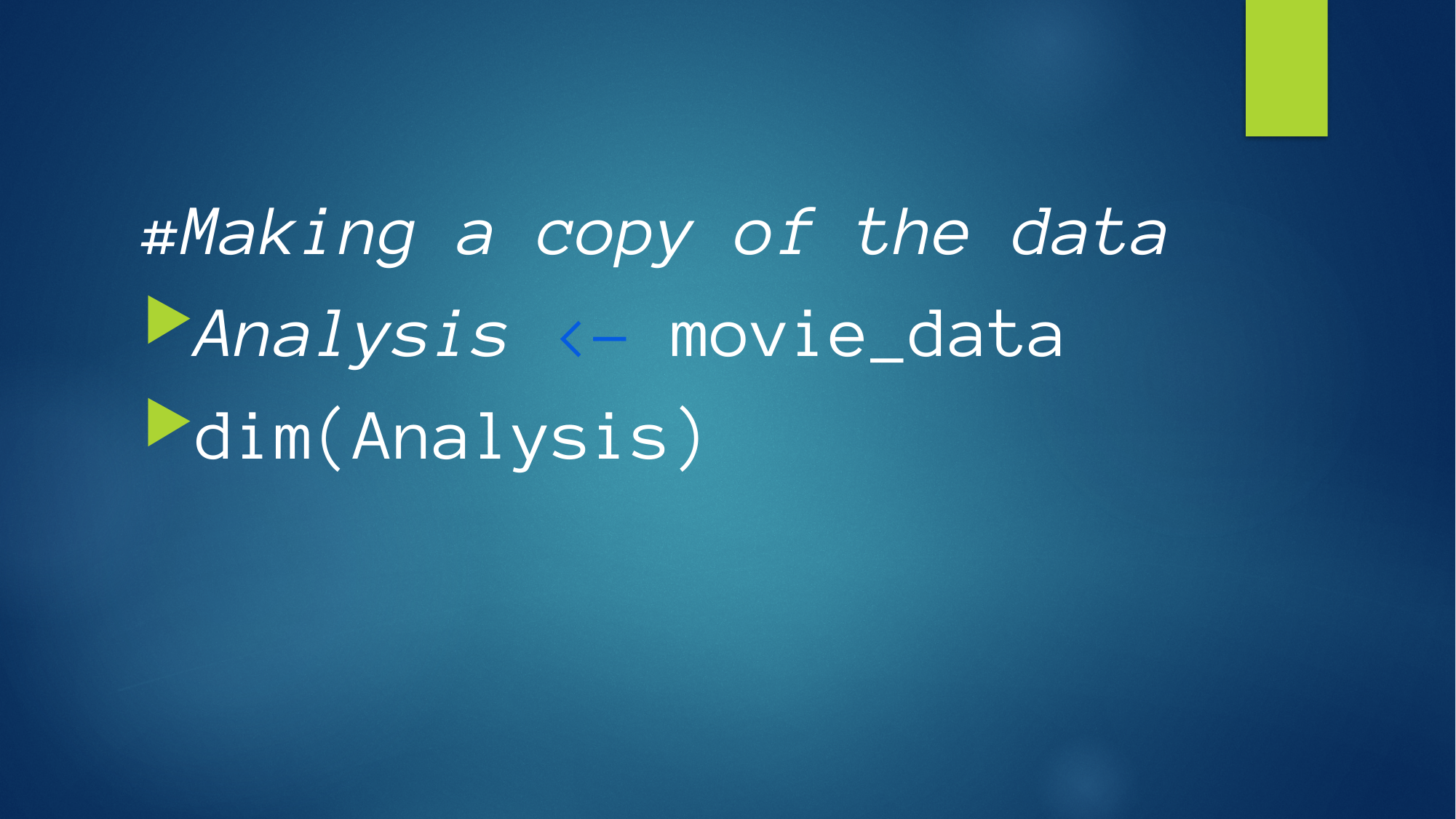

#Making a copy of the data
Analysis <- movie_data
dim(Analysis)